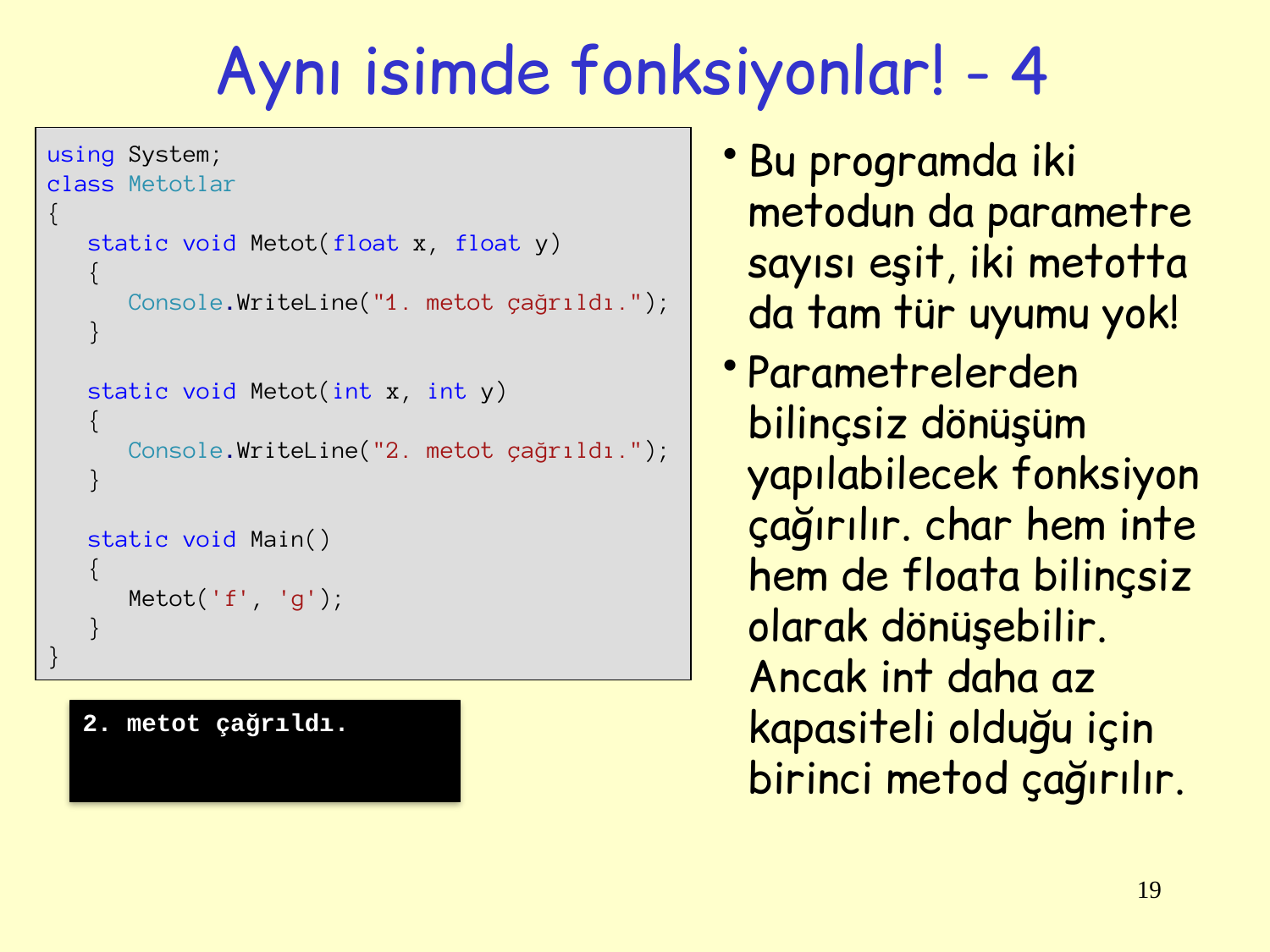

# Aynı isimde fonksiyonlar! - 4
using System;
class Metotlar
{
   static void Metot(float x, float y)
   {
      Console.WriteLine("1. metot çağrıldı.");
   }

   static void Metot(int x, int y)
   {
      Console.WriteLine("2. metot çağrıldı.");
   }

   static void Main()
   {
      Metot('f', 'g');
   }
}
Bu programda iki metodun da parametre sayısı eşit, iki metotta da tam tür uyumu yok!
Parametrelerden bilinçsiz dönüşüm yapılabilecek fonksiyon çağırılır. char hem inte hem de floata bilinçsiz olarak dönüşebilir. Ancak int daha az kapasiteli olduğu için birinci metod çağırılır.
2. metot çağrıldı.

19